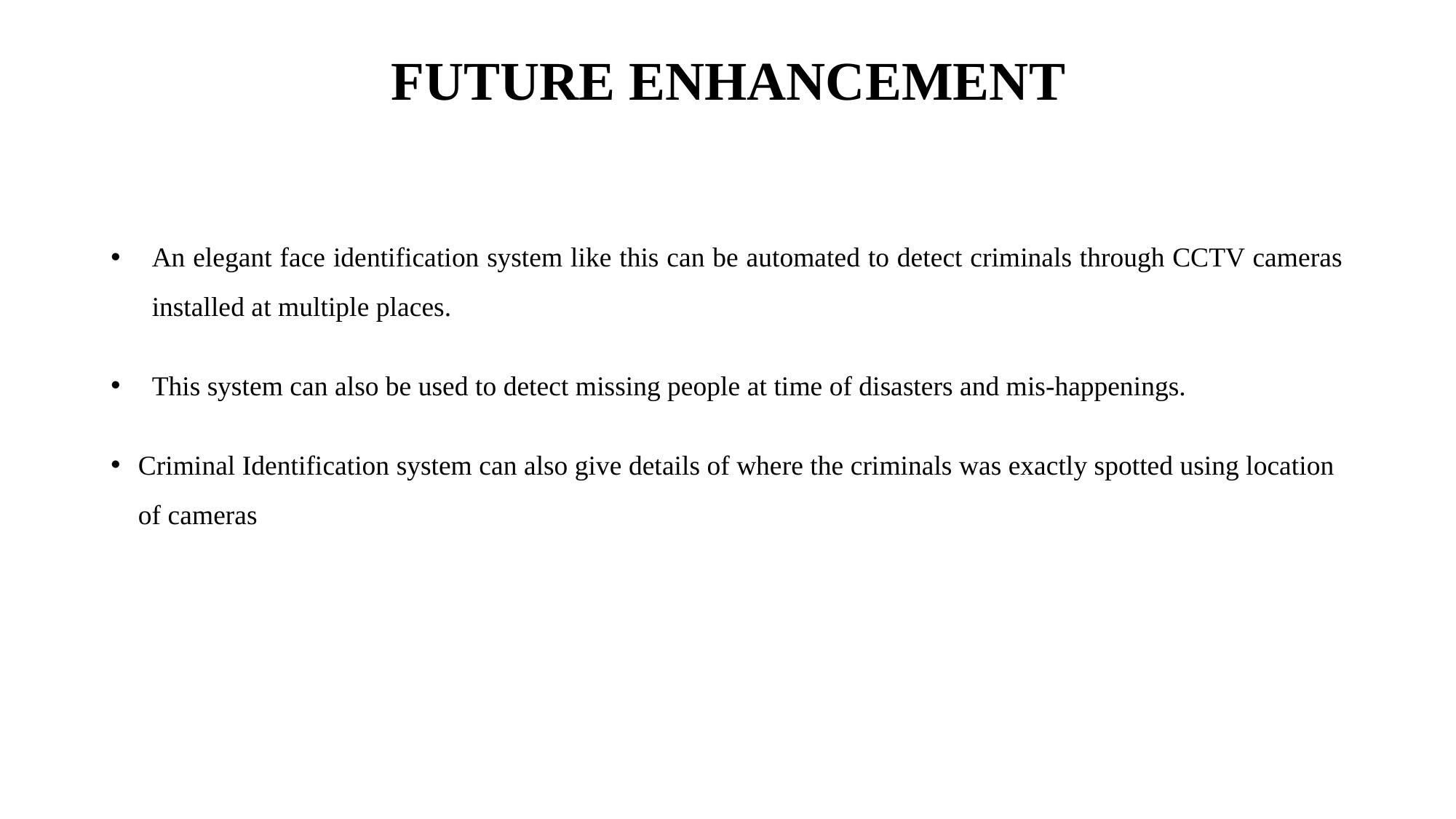

# FUTURE ENHANCEMENT
An elegant face identification system like this can be automated to detect criminals through CCTV cameras installed at multiple places.
This system can also be used to detect missing people at time of disasters and mis-happenings.
Criminal Identification system can also give details of where the criminals was exactly spotted using location of cameras